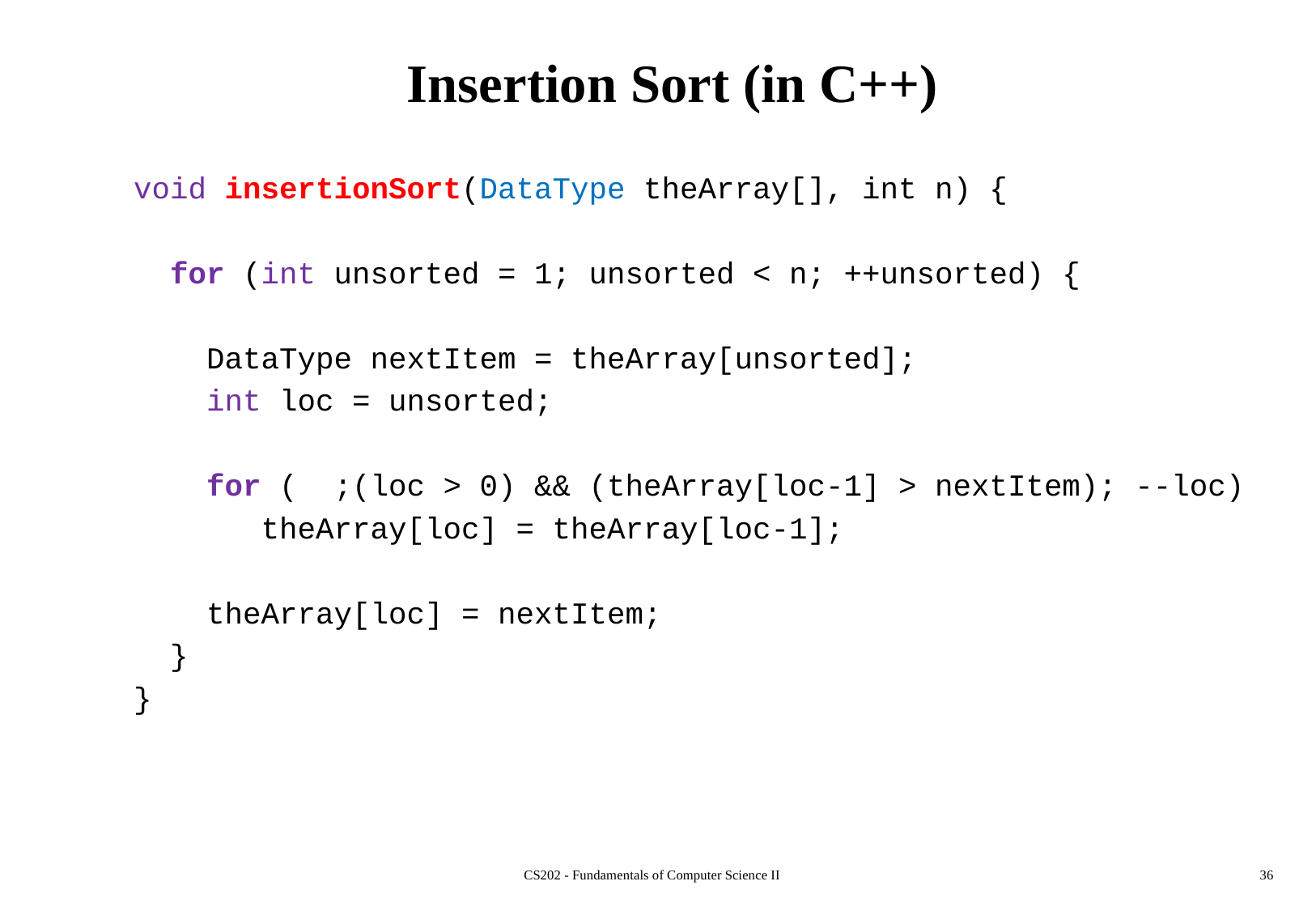

# Insertion Sort (in C++)
void insertionSort(DataType theArray[], int n) {

  for (int unsorted = 1; unsorted < n; ++unsorted) {

    DataType nextItem = theArray[unsorted];
    int loc = unsorted;

    for (  ;(loc > 0) && (theArray[loc-1] > nextItem); --loc)
       theArray[loc] = theArray[loc-1];

    theArray[loc] = nextItem;
  }
}
CS202 - Fundamentals of Computer Science II
36